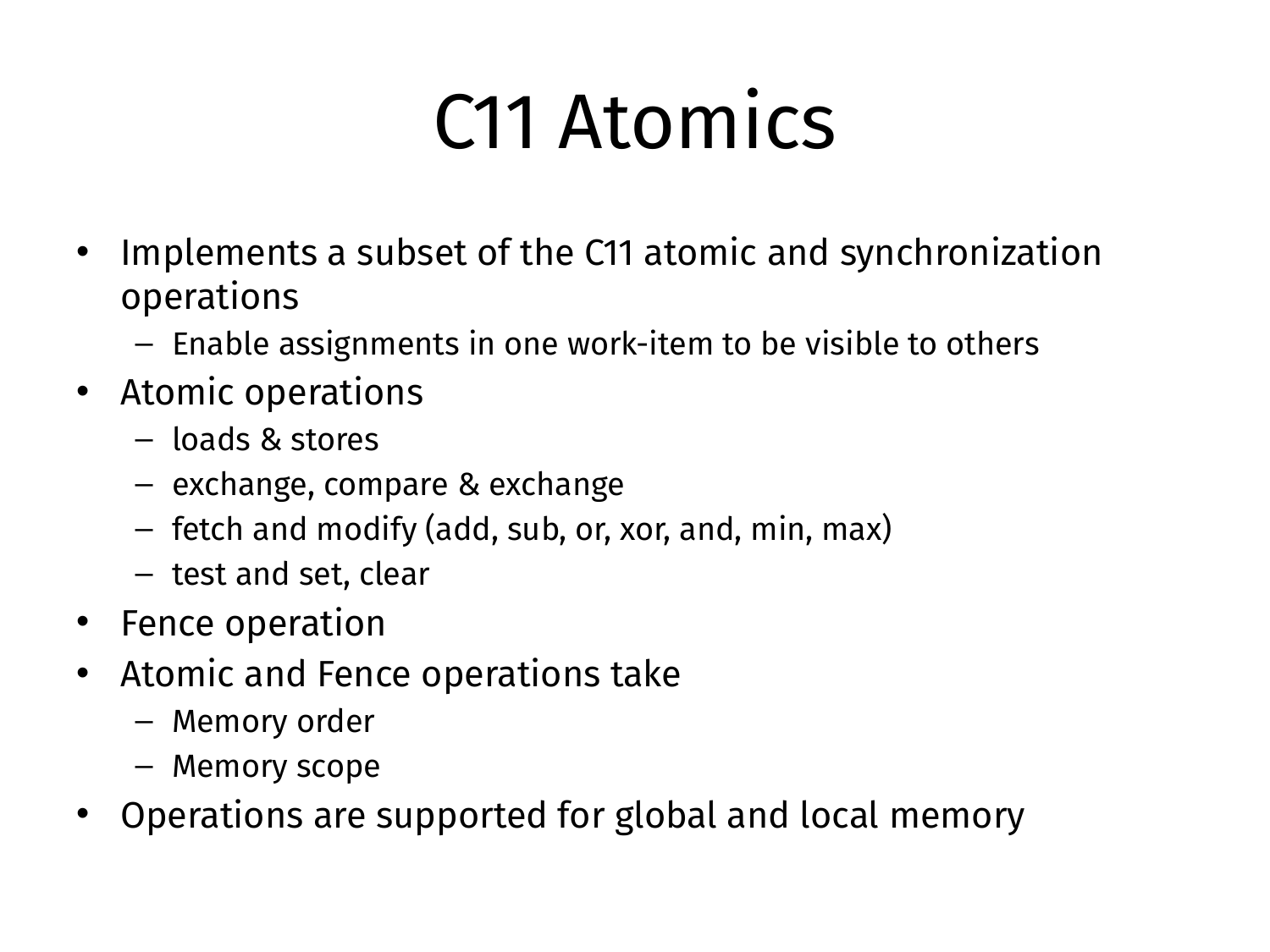

# C11 Atomics
Implements a subset of the C11 atomic and synchronization operations
Enable assignments in one work-item to be visible to others
Atomic operations
loads & stores
exchange, compare & exchange
fetch and modify (add, sub, or, xor, and, min, max)
test and set, clear
Fence operation
Atomic and Fence operations take
Memory order
Memory scope
Operations are supported for global and local memory